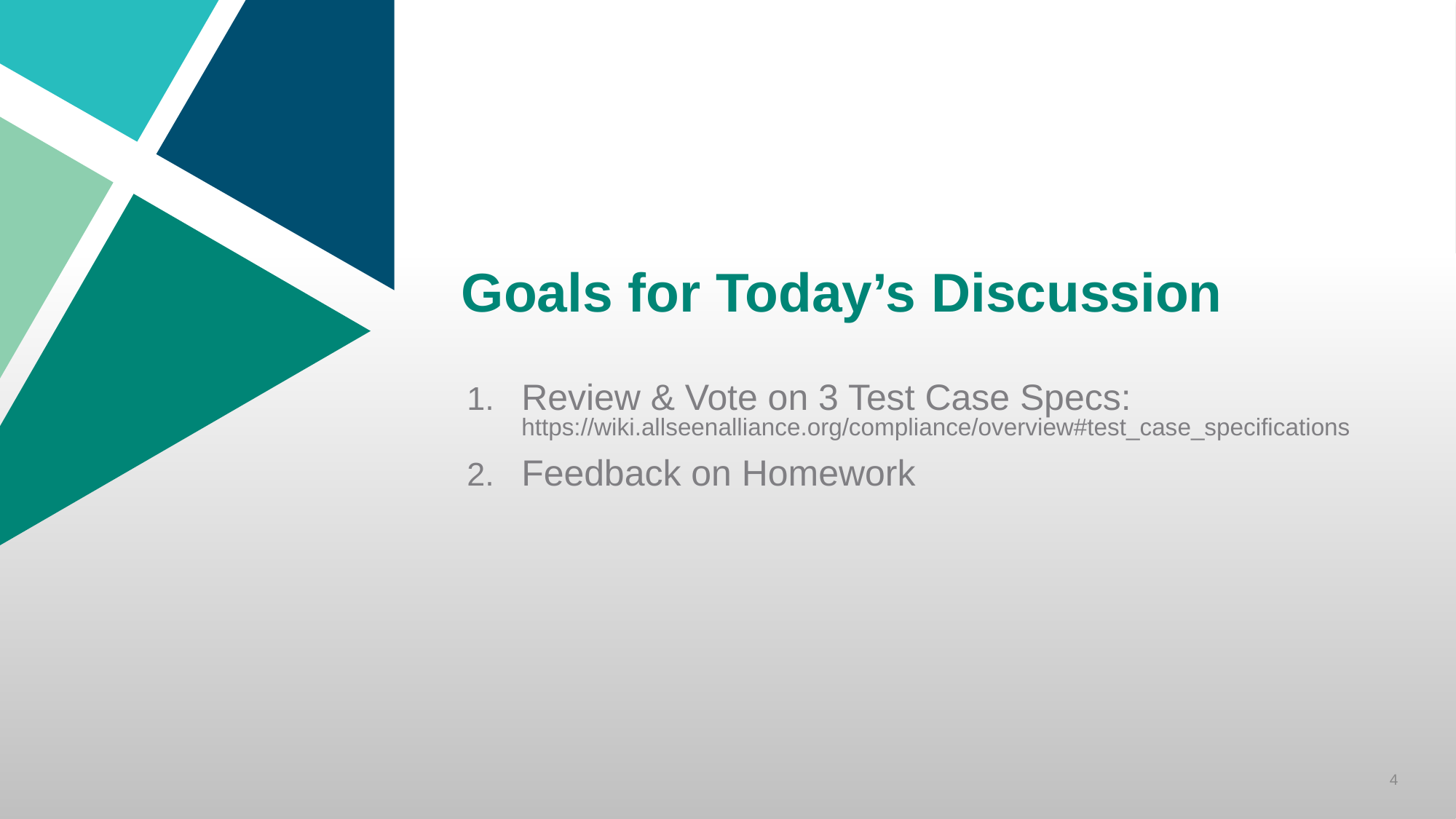

# Goals for Today’s Discussion
Review & Vote on 3 Test Case Specs:  https://wiki.allseenalliance.org/compliance/overview#test_case_specifications
Feedback on Homework